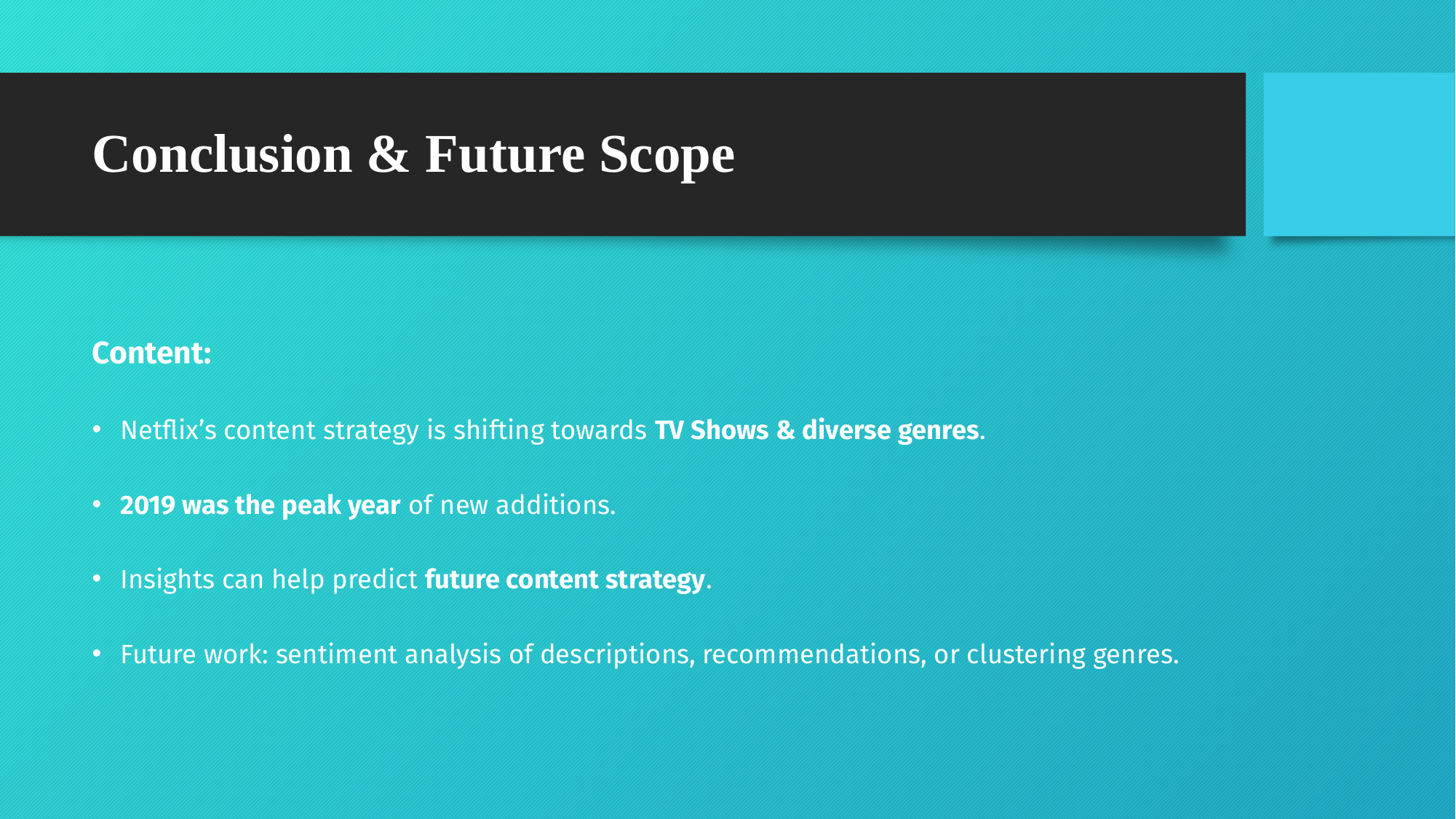

# Conclusion & Future Scope
Content:
Netflix’s content strategy is shifting towards TV Shows & diverse genres.
2019 was the peak year of new additions.
Insights can help predict future content strategy.
Future work: sentiment analysis of descriptions, recommendations, or clustering genres.